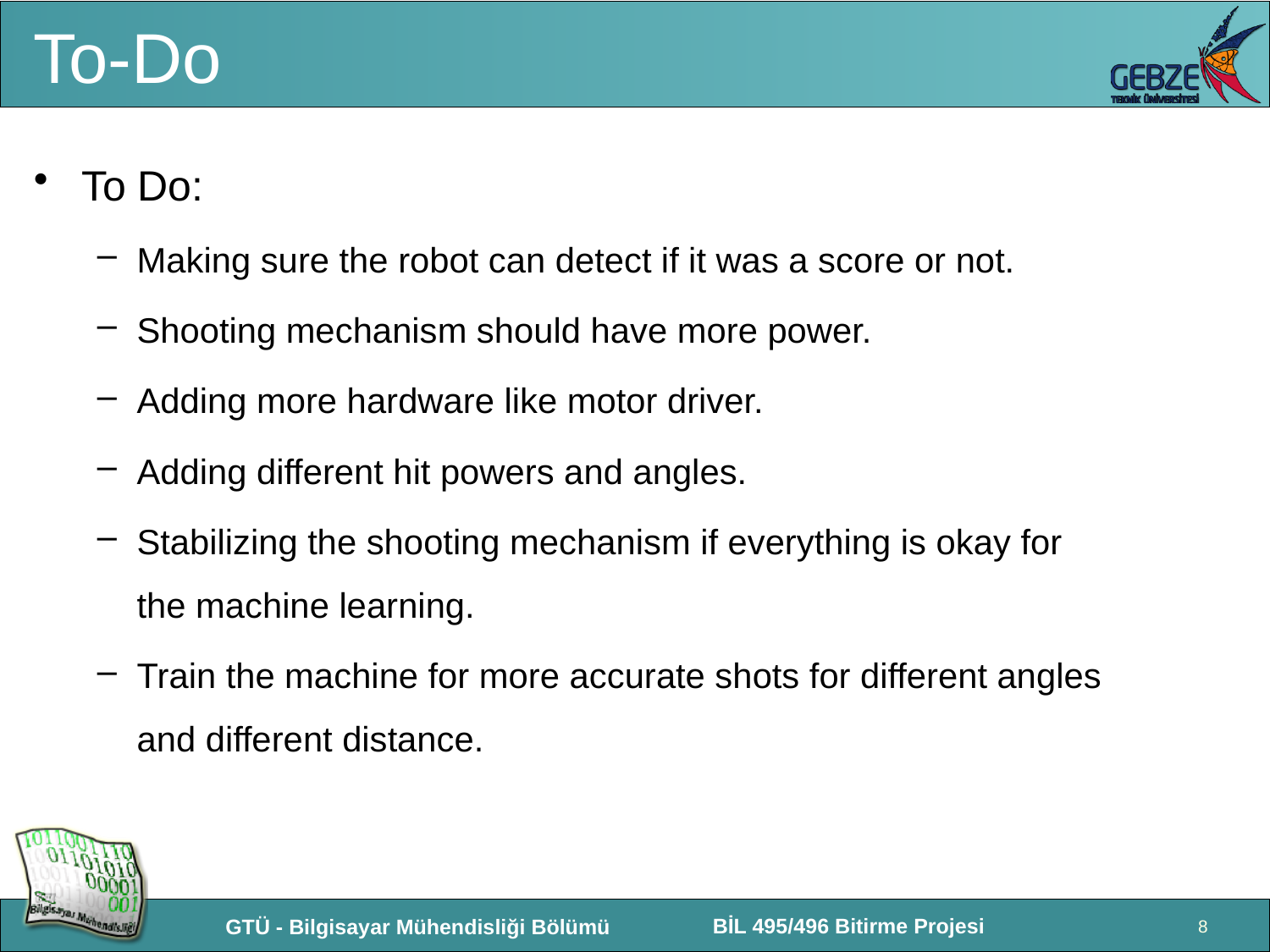

# To-Do
To Do:
Making sure the robot can detect if it was a score or not.
Shooting mechanism should have more power.
Adding more hardware like motor driver.
Adding different hit powers and angles.
Stabilizing the shooting mechanism if everything is okay for the machine learning.
Train the machine for more accurate shots for different angles and different distance.

8